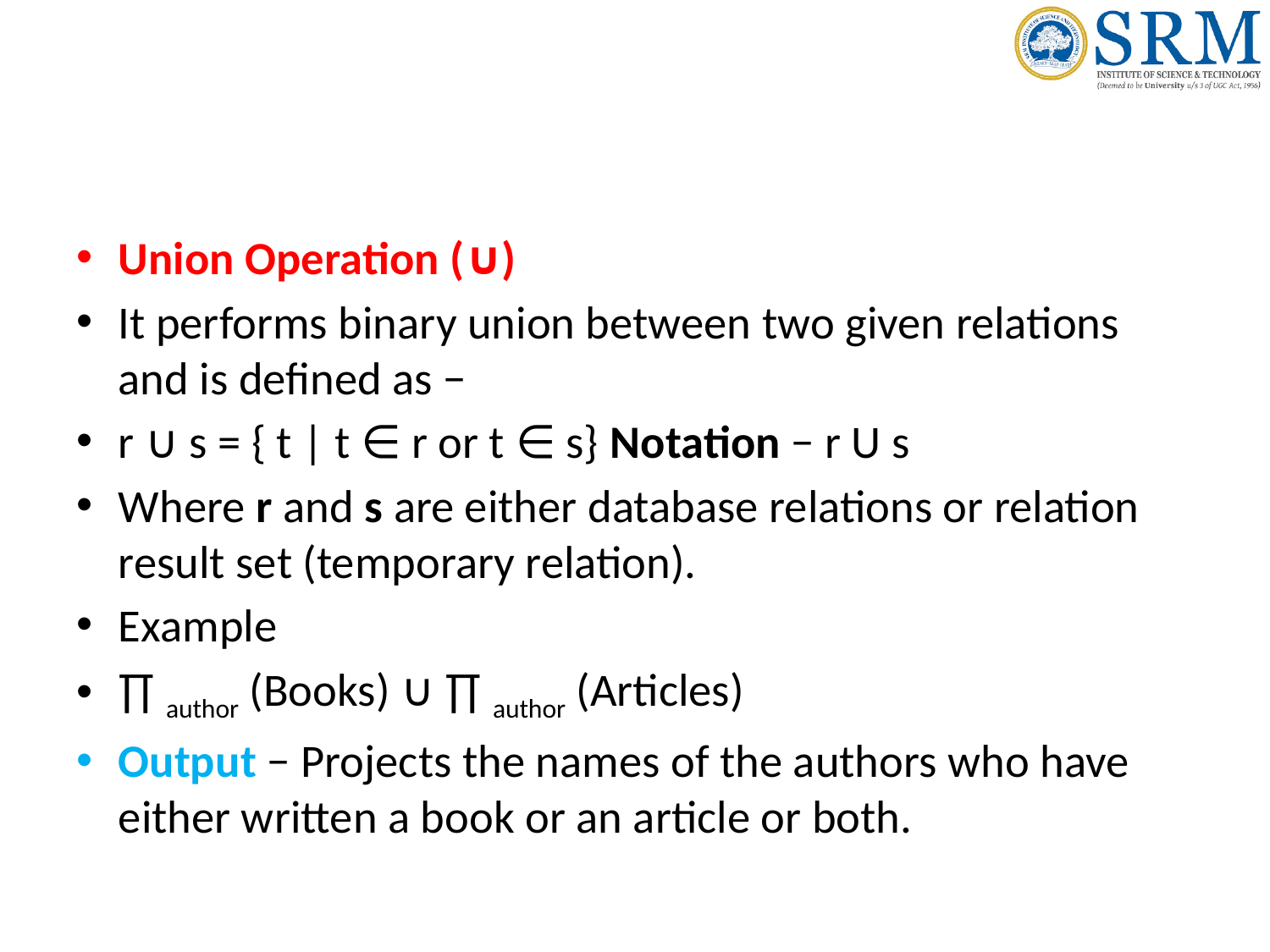

#
Union Operation (∪)
It performs binary union between two given relations and is defined as −
r ∪ s = { t | t ∈ r or t ∈ s} Notation − r U s
Where r and s are either database relations or relation result set (temporary relation).
Example
∏ author (Books) ∪ ∏ author (Articles)
Output − Projects the names of the authors who have either written a book or an article or both.